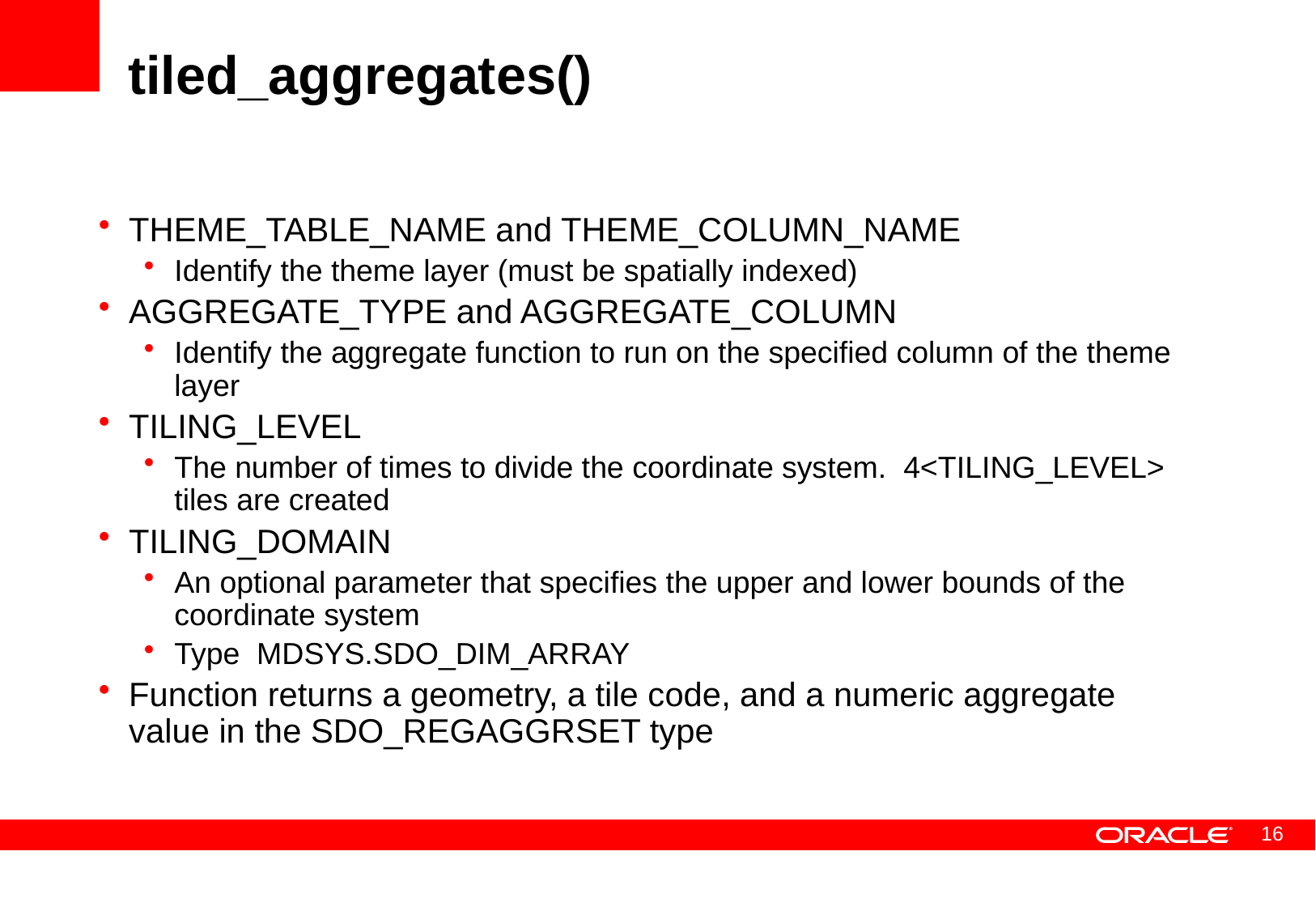

# tiled_aggregates()
THEME_TABLE_NAME and THEME_COLUMN_NAME
Identify the theme layer (must be spatially indexed)
AGGREGATE_TYPE and AGGREGATE_COLUMN
Identify the aggregate function to run on the specified column of the theme layer
TILING_LEVEL
The number of times to divide the coordinate system.  4<TILING_LEVEL> tiles are created
TILING_DOMAIN
An optional parameter that specifies the upper and lower bounds of the coordinate system
Type  MDSYS.SDO_DIM_ARRAY
Function returns a geometry, a tile code, and a numeric aggregate value in the SDO_REGAGGRSET type